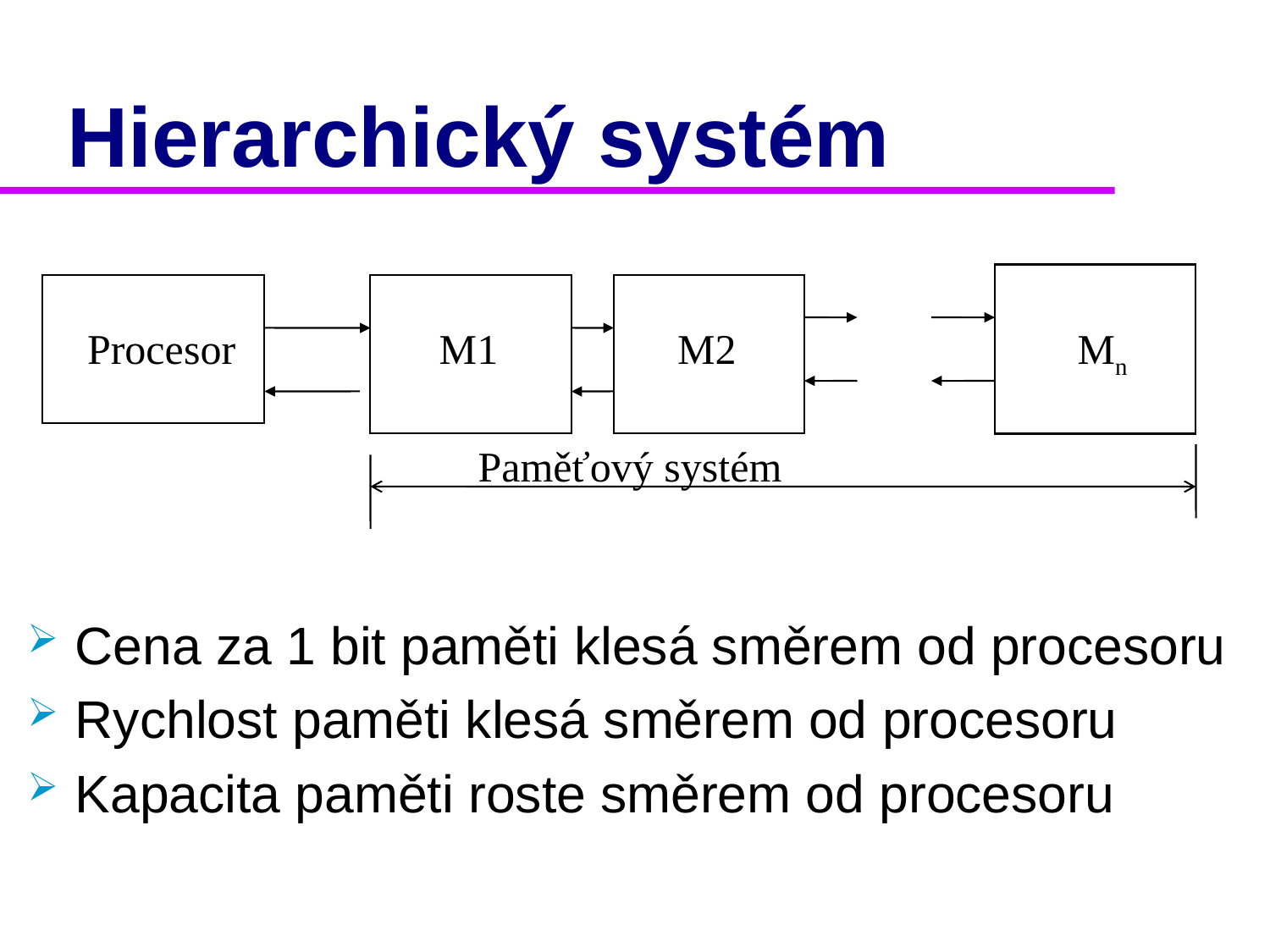

# Hierarchický systém

Cena za 1 bit paměti klesá směrem od procesoru
Rychlost paměti klesá směrem od procesoru
Kapacita paměti roste směrem od procesoru

Procesor
   M1
M2
Mn

Paměťový systém